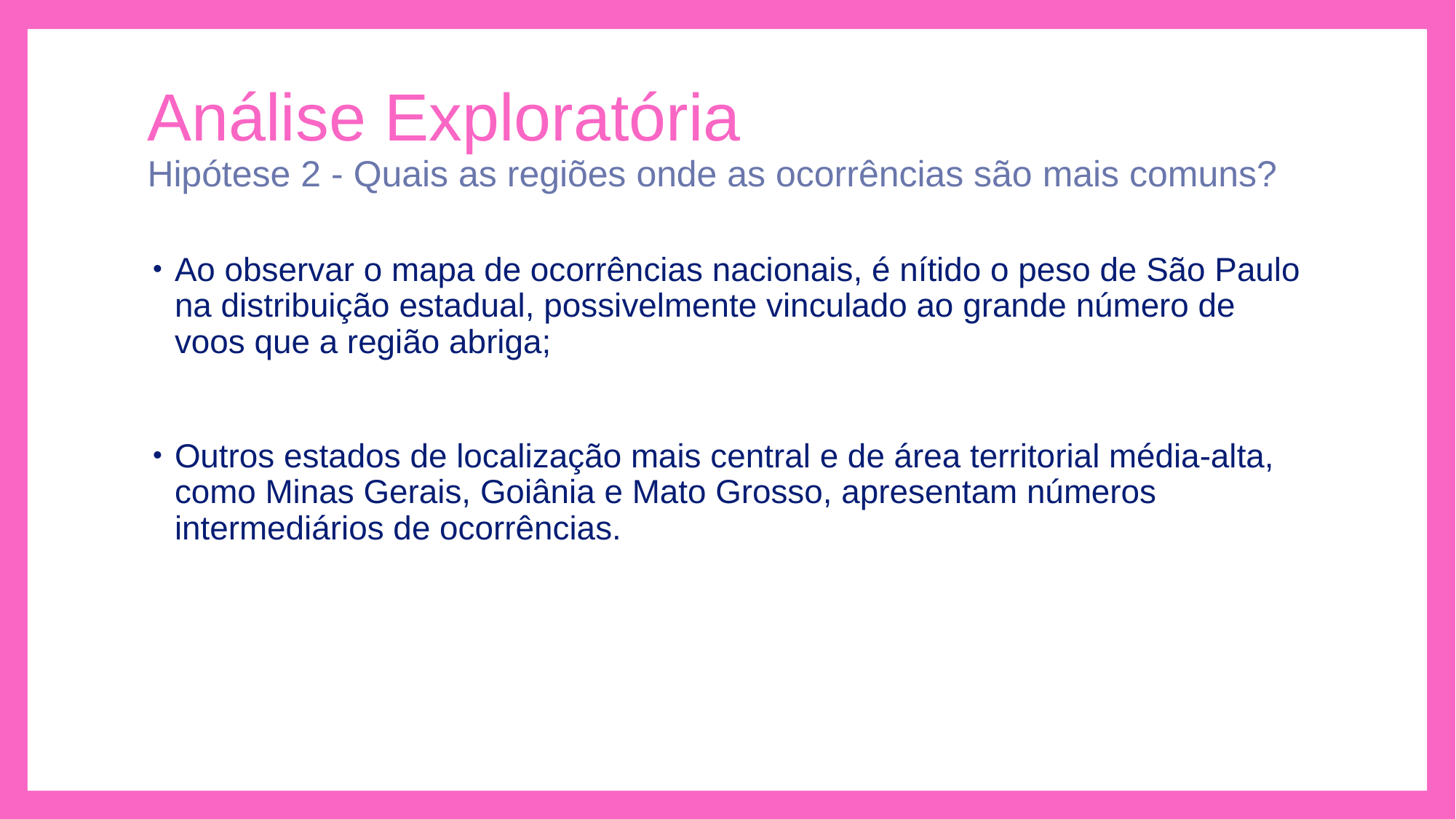

# Análise Exploratória Hipótese 2 - Quais as regiões onde as ocorrências são mais comuns?
Ao observar o mapa de ocorrências nacionais, é nítido o peso de São Paulo na distribuição estadual, possivelmente vinculado ao grande número de voos que a região abriga;

Outros estados de localização mais central e de área territorial média-alta, como Minas Gerais, Goiânia e Mato Grosso, apresentam números intermediários de ocorrências.